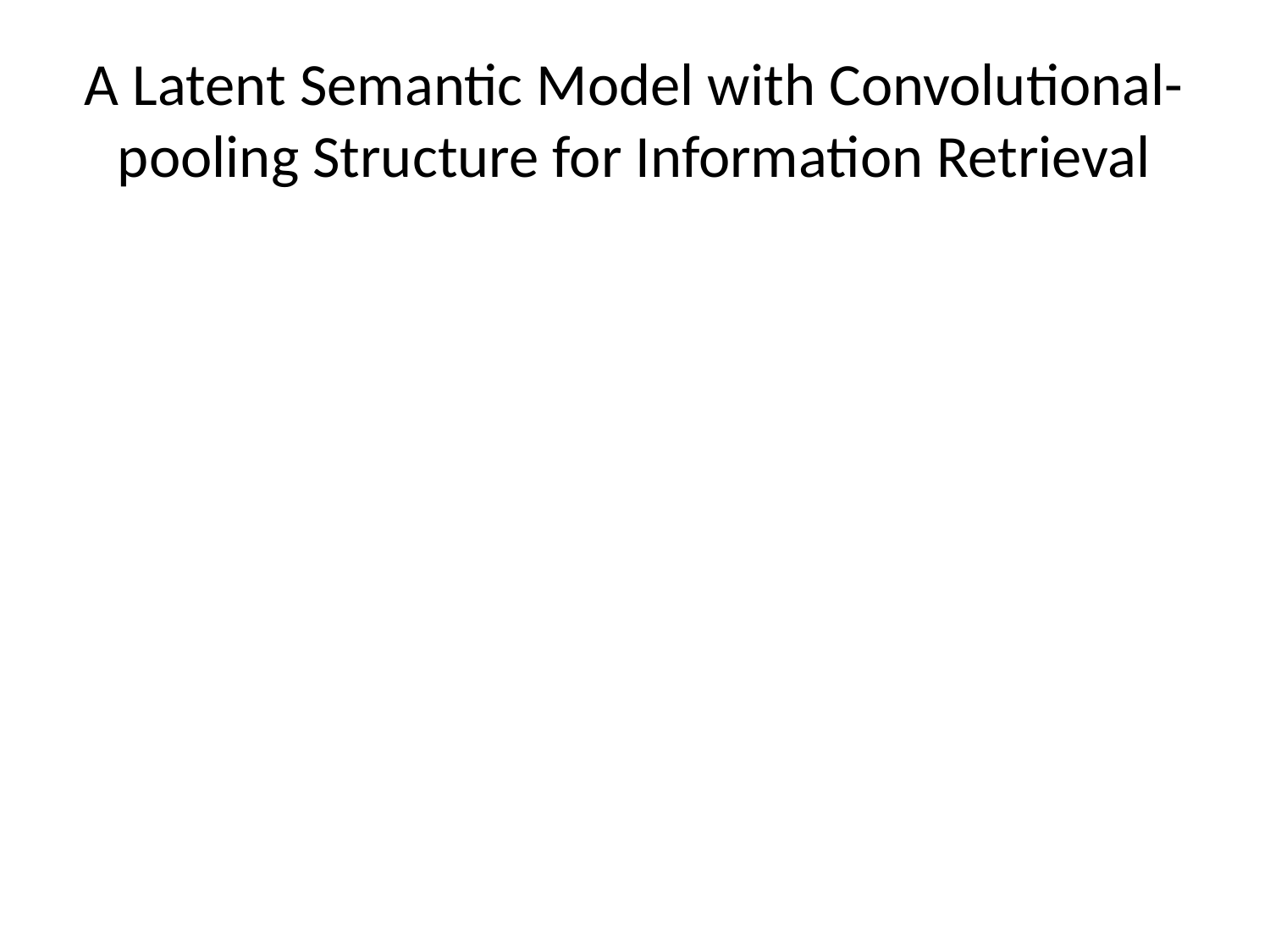

# A Latent Semantic Model with Convolutional-pooling Structure for Information Retrieval